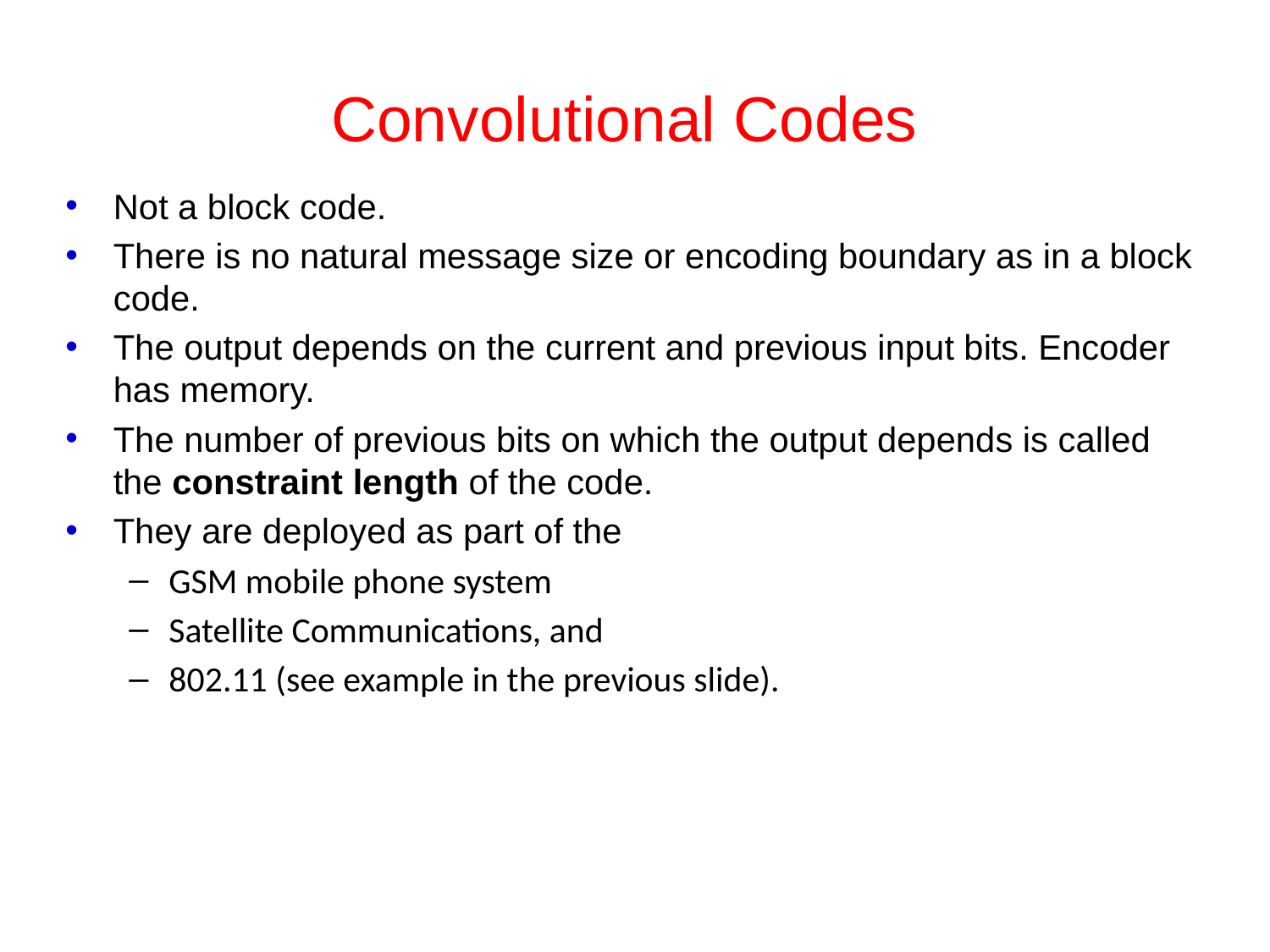

# Convolutional Codes
Not a block code.
There is no natural message size or encoding boundary as in a block code.
The output depends on the current and previous input bits. Encoder has memory.
The number of previous bits on which the output depends is called the constraint length of the code.
They are deployed as part of the
GSM mobile phone system
Satellite Communications, and
802.11 (see example in the previous slide).